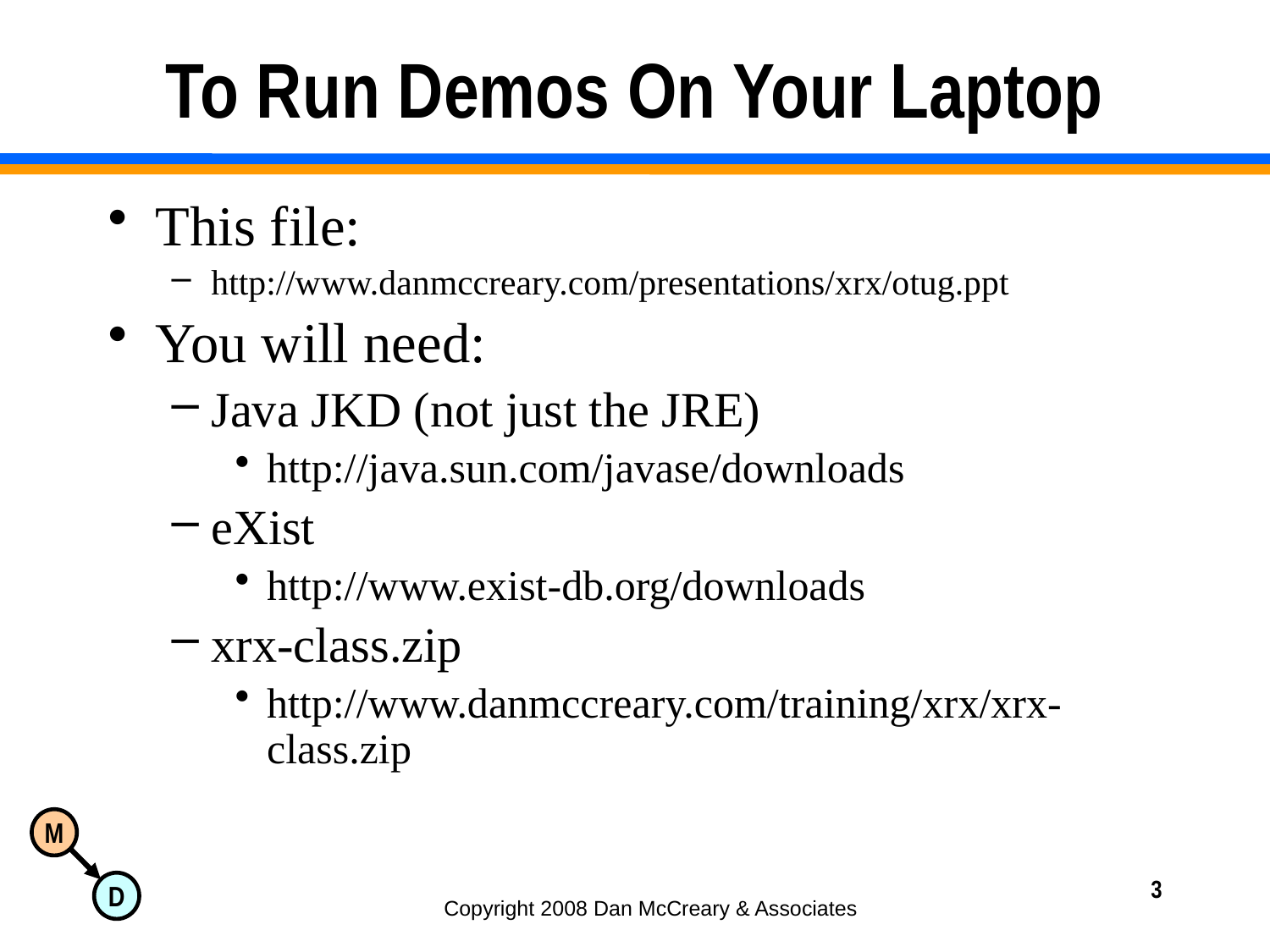

# To Run Demos On Your Laptop
This file:
http://www.danmccreary.com/presentations/xrx/otug.ppt
You will need:
Java JKD (not just the JRE)
http://java.sun.com/javase/downloads
eXist
http://www.exist-db.org/downloads
xrx-class.zip
http://www.danmccreary.com/training/xrx/xrx-class.zip

3
Copyright 2008 Dan McCreary & Associates